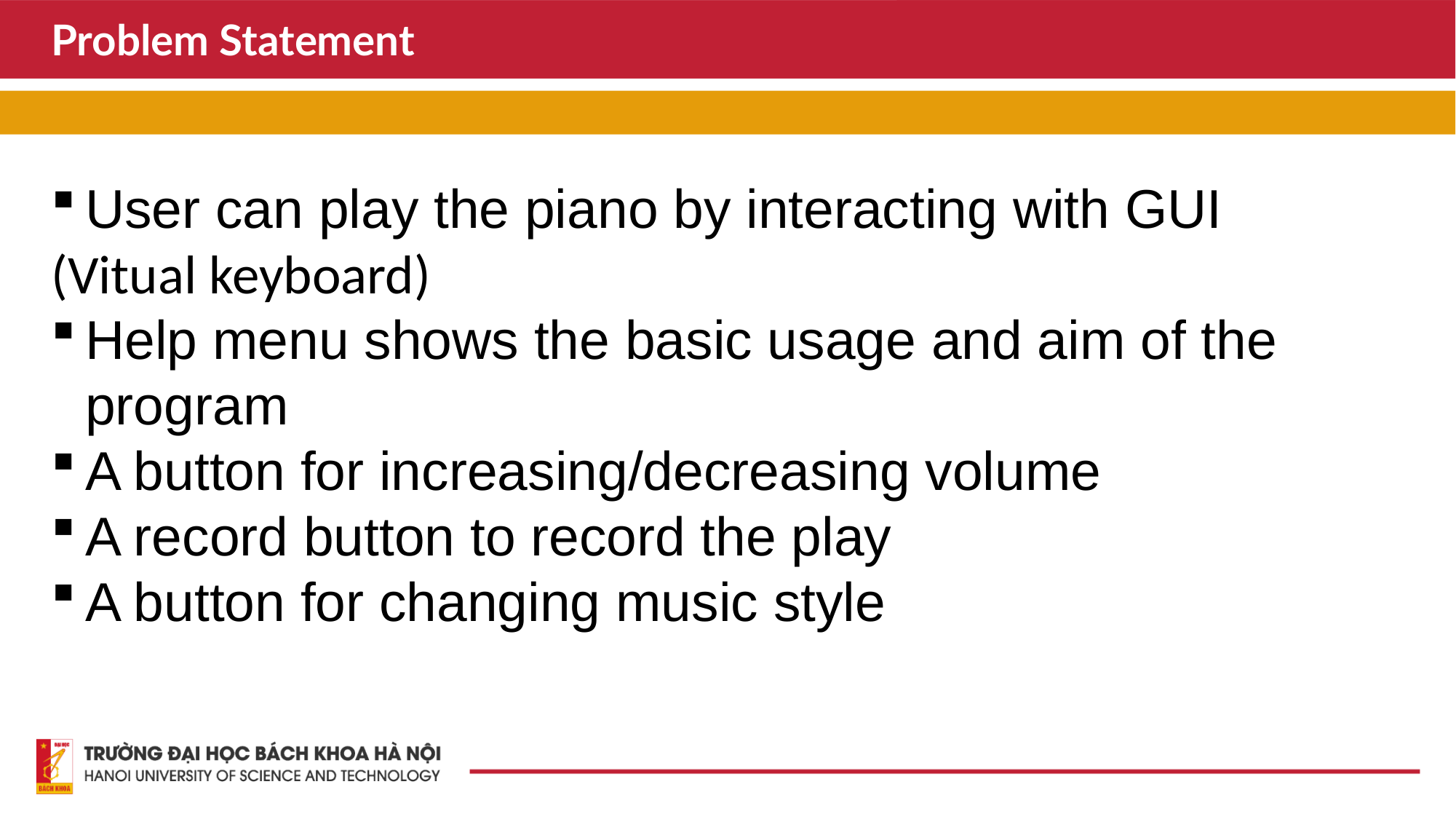

# Problem Statement
User can play the piano by interacting with GUI
(Vitual keyboard)
Help menu shows the basic usage and aim of the program
A button for increasing/decreasing volume
A record button to record the play
A button for changing music style